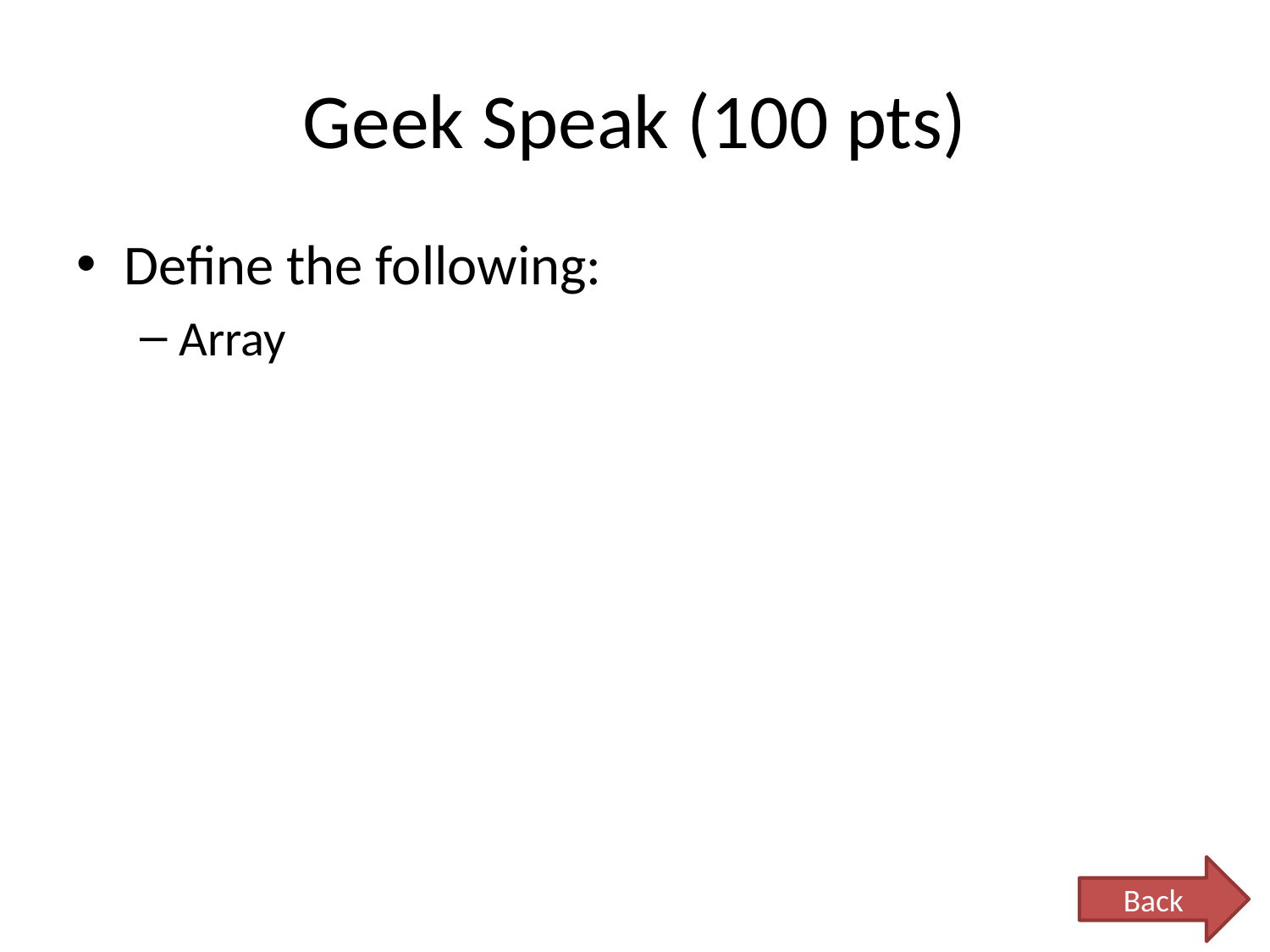

# Geek Speak (100 pts)
Define the following:
Array
Back